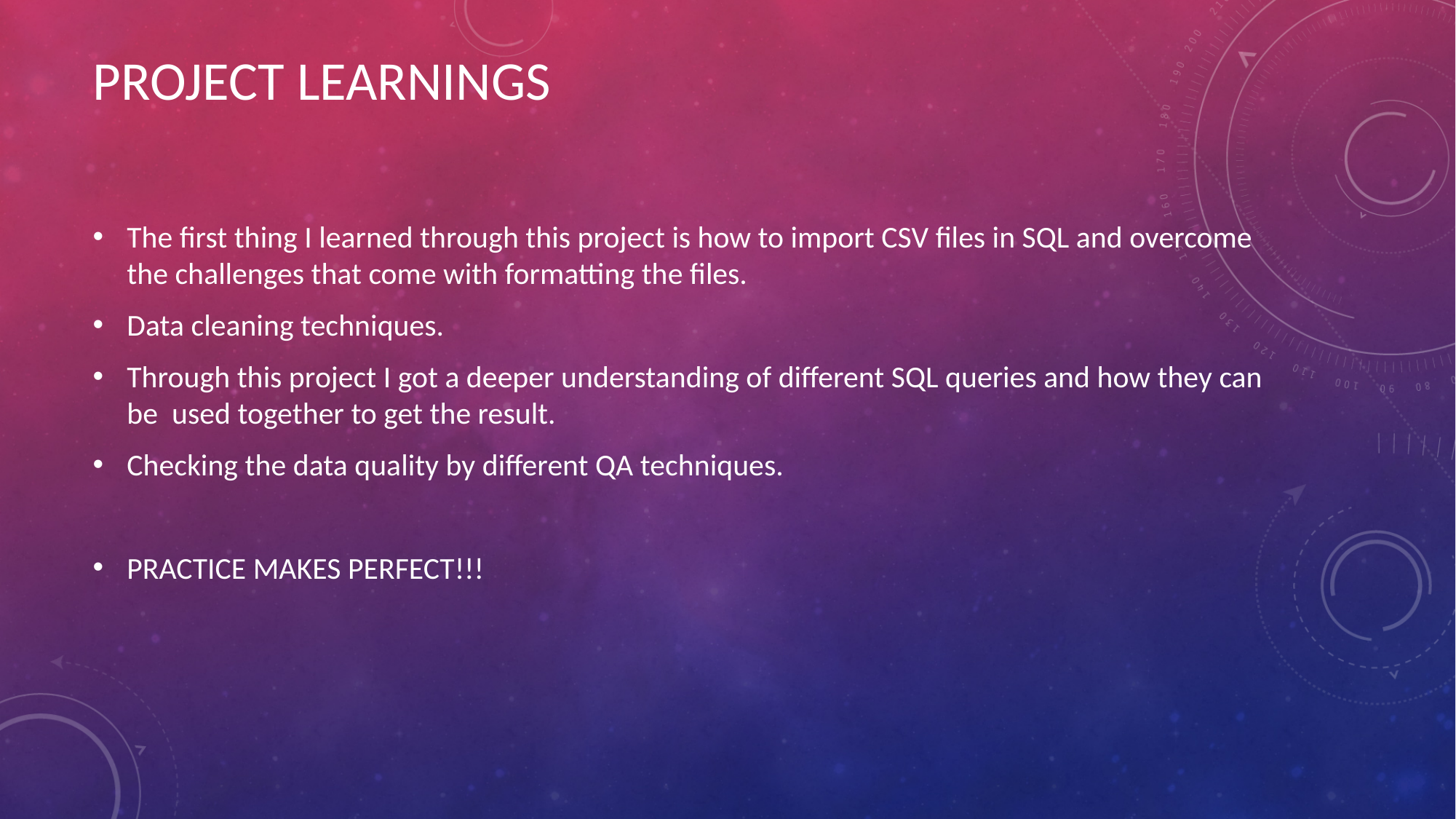

# Project learnings
The first thing I learned through this project is how to import CSV files in SQL and overcome the challenges that come with formatting the files.
Data cleaning techniques.
Through this project I got a deeper understanding of different SQL queries and how they can be  used together to get the result.
Checking the data quality by different QA techniques.

PRACTICE MAKES PERFECT!!!